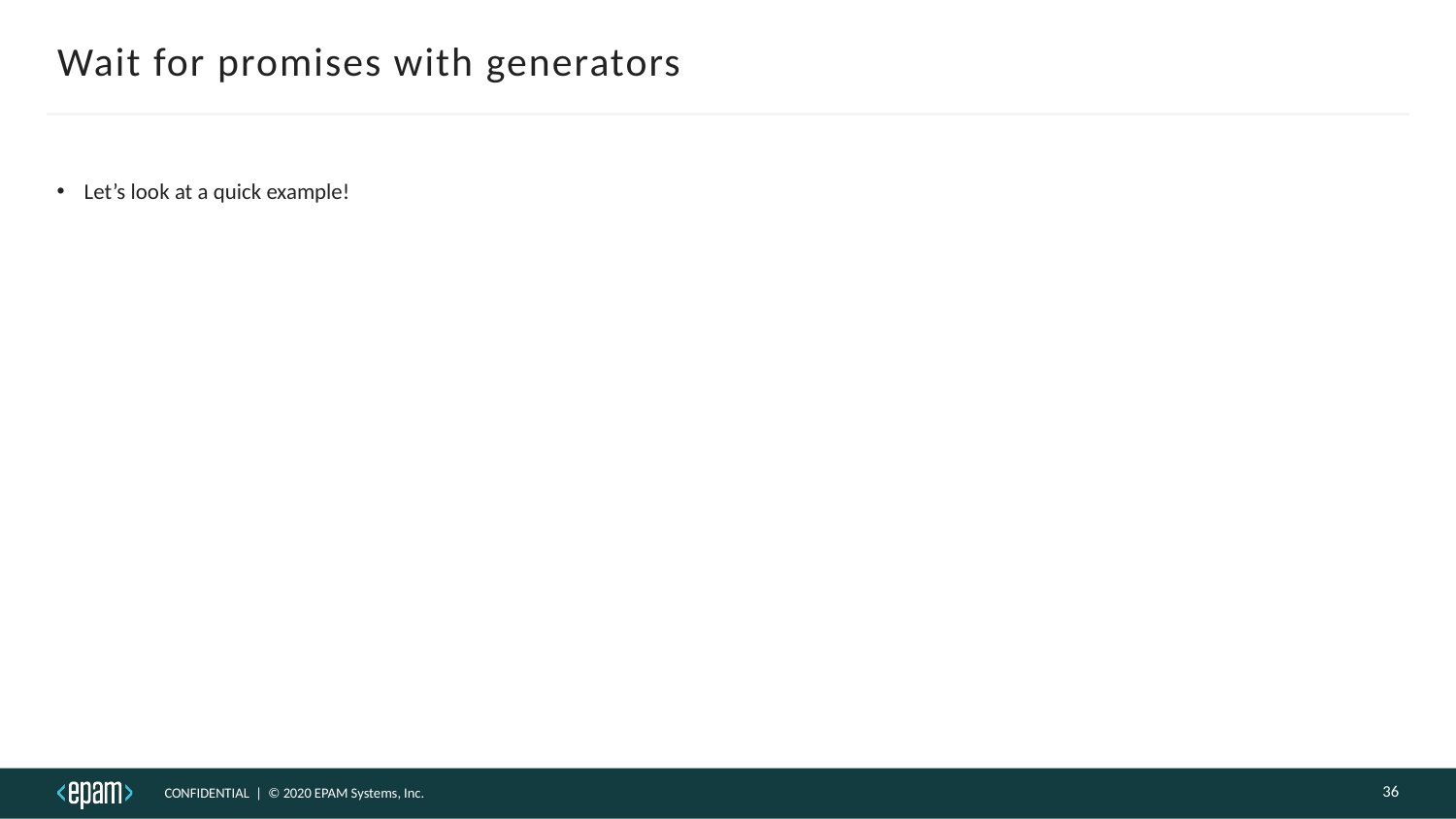

# Wait for promises with generators
Let’s look at a quick example!
36